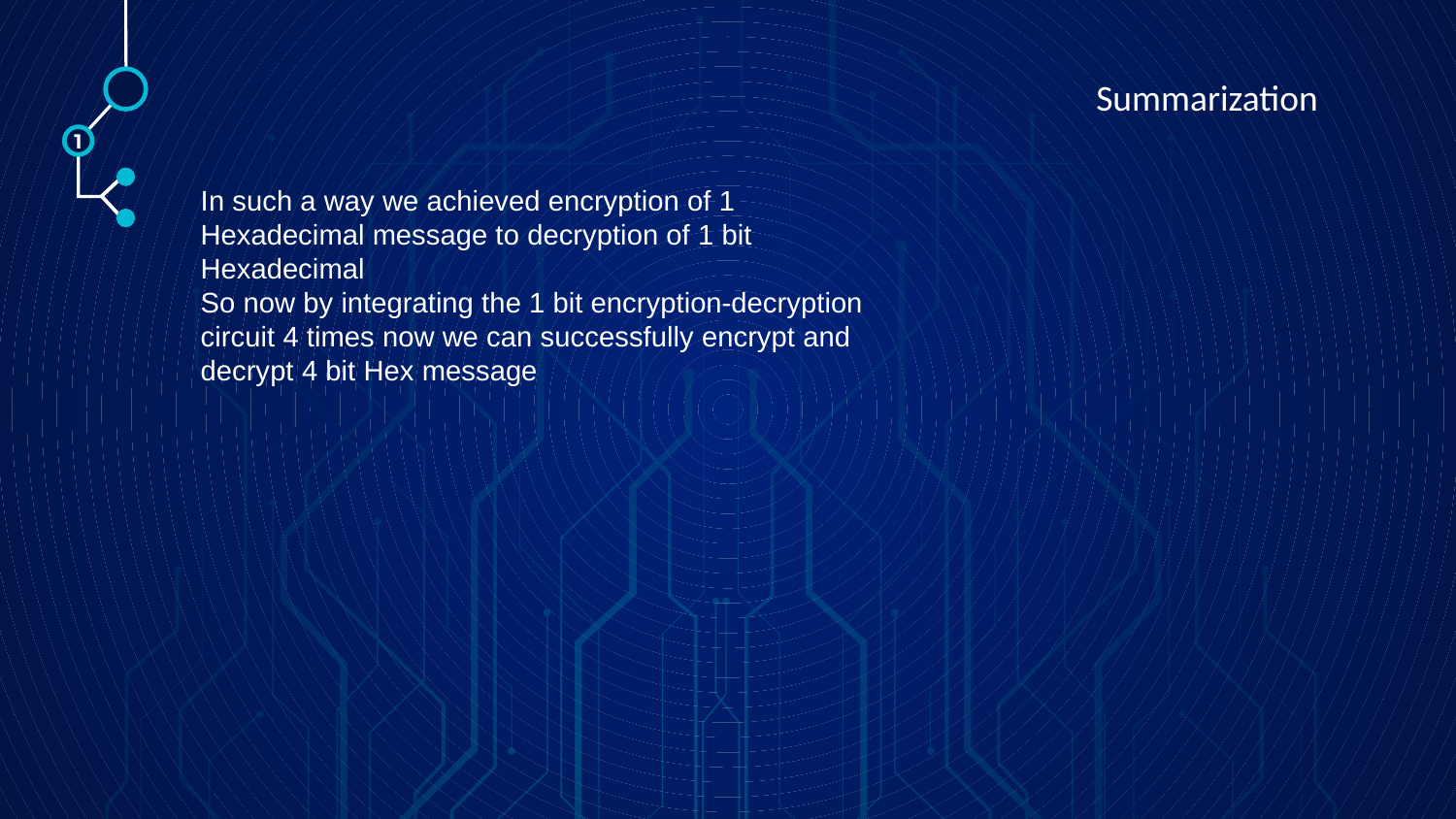

# Summarization

1

In such a way we achieved encryption of 1 Hexadecimal message to decryption of 1 bit Hexadecimal
So now by integrating the 1 bit encryption-decryption circuit 4 times now we can successfully encrypt and decrypt 4 bit Hex message